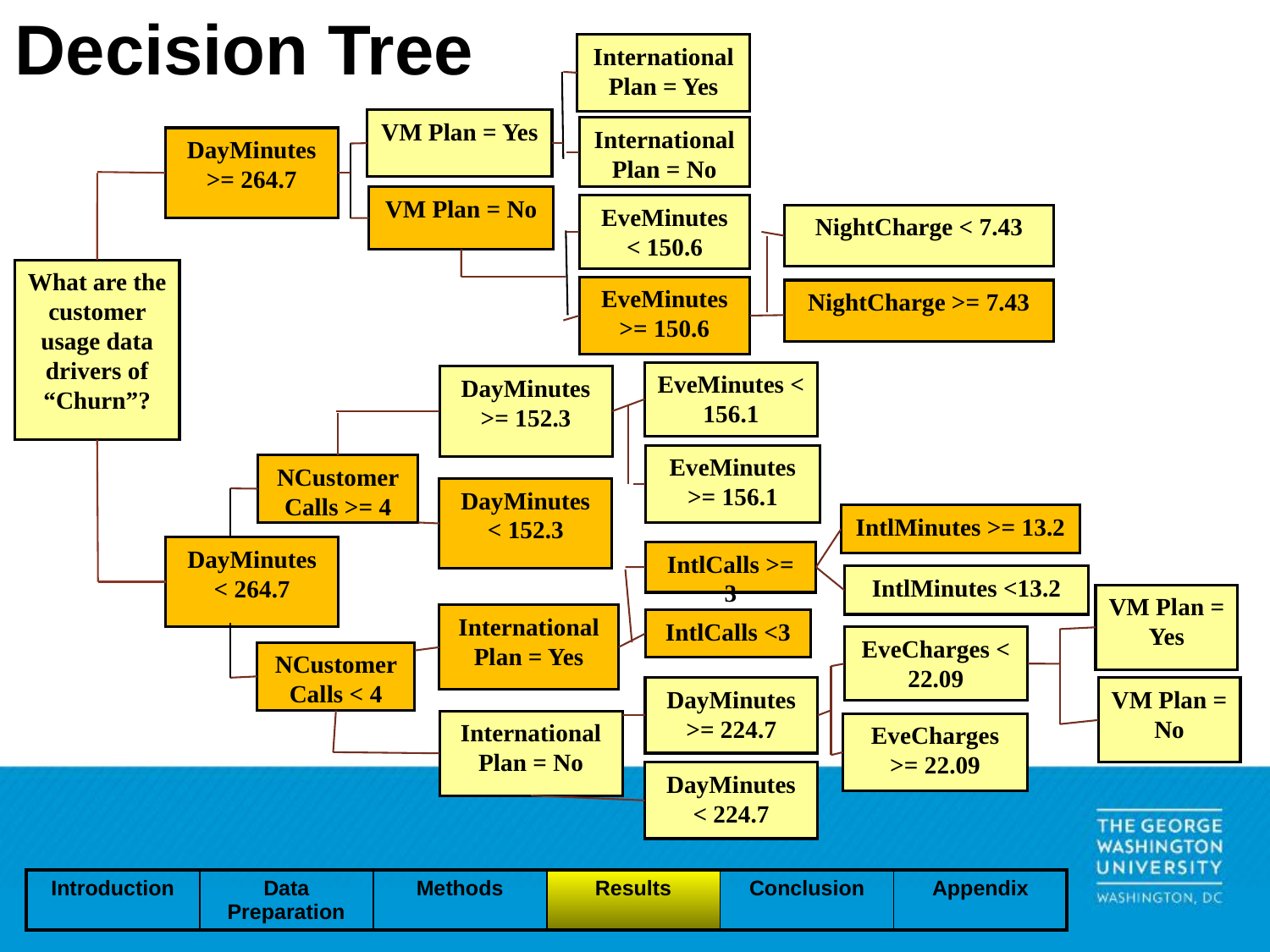

# Decision Tree
International Plan = Yes

VM Plan = Yes
International Plan = No

DayMinutes >= 264.7

VM Plan = No
EveMinutes < 150.6
NightCharge < 7.43
What are the customer usage data drivers of “Churn”?
EveMinutes >= 150.6
NightCharge >= 7.43
EveMinutes < 156.1
DayMinutes >= 152.3

EveMinutes >= 156.1
NCustomerCalls >= 4
DayMinutes < 152.3
IntlMinutes >= 13.2

DayMinutes < 264.7
IntlCalls >= 3

IntlMinutes <13.2
VM Plan = Yes
International Plan = Yes

IntlCalls <3
EveCharges < 22.09
NCustomer Calls < 4
DayMinutes >= 224.7

VM Plan = No
International Plan = No

EveCharges >= 22.09
DayMinutes < 224.7
| Introduction | Data Preparation | Methods | Results | Conclusion | Appendix |
| --- | --- | --- | --- | --- | --- |